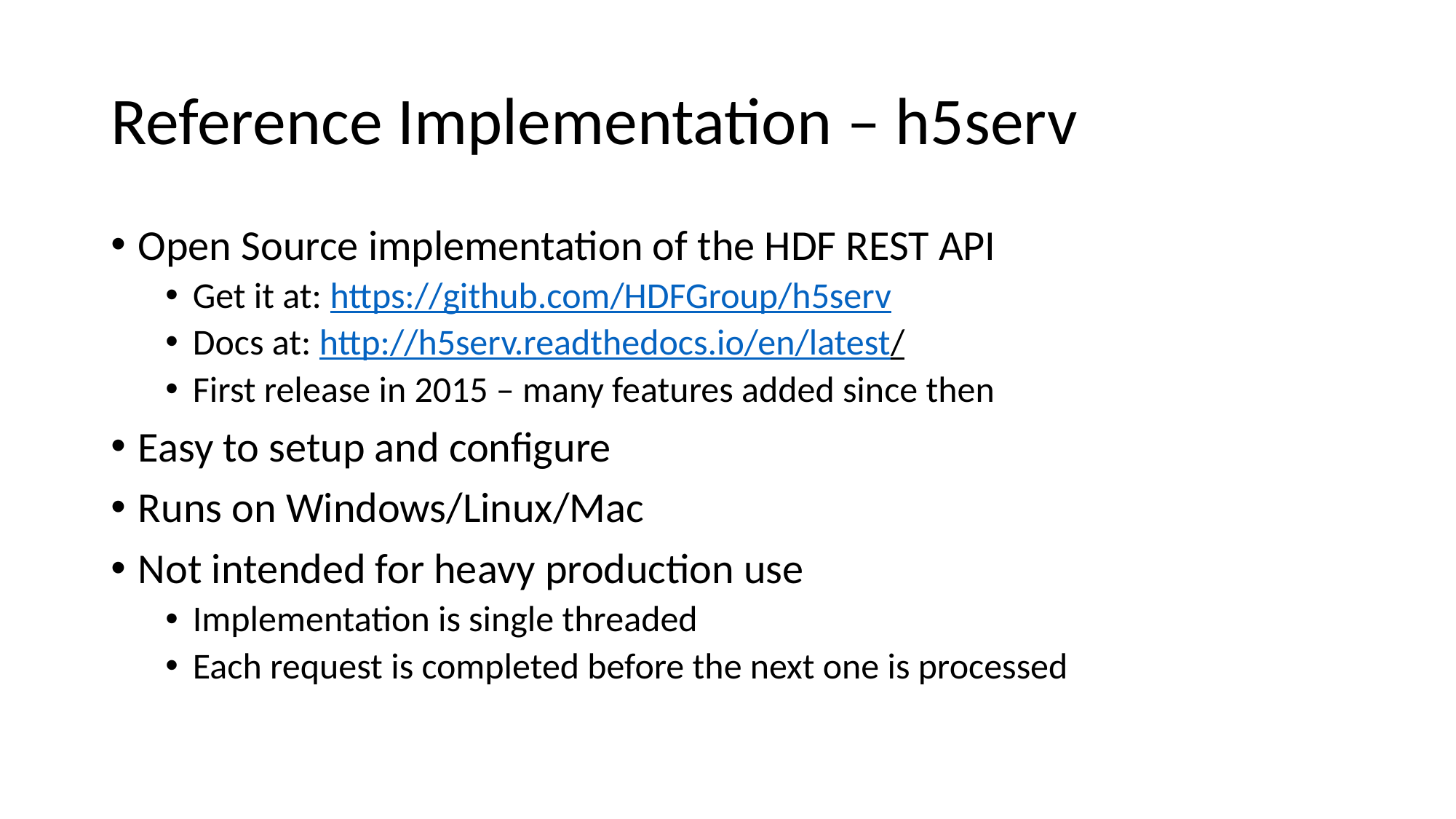

# Reference Implementation – h5serv
Open Source implementation of the HDF REST API
Get it at: https://github.com/HDFGroup/h5serv
Docs at: http://h5serv.readthedocs.io/en/latest/
First release in 2015 – many features added since then
Easy to setup and configure
Runs on Windows/Linux/Mac
Not intended for heavy production use
Implementation is single threaded
Each request is completed before the next one is processed